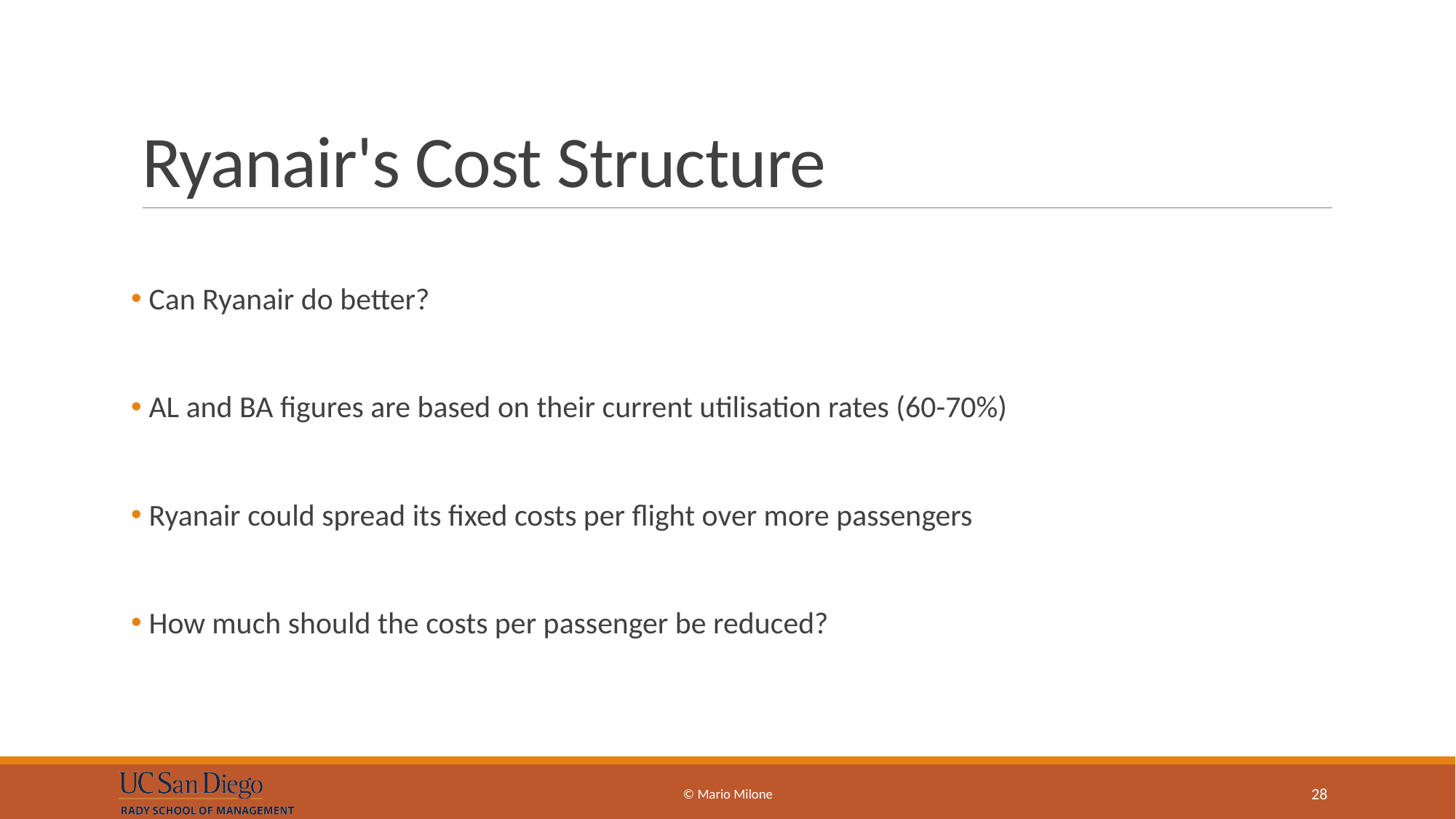

# Ryanair's Cost Structure

 Can Ryanair do better?

 AL and BA figures are based on their current utilisation rates (60-70%)

 Ryanair could spread its fixed costs per flight over more passengers

 How much should the costs per passenger be reduced?
© Mario Milone
28